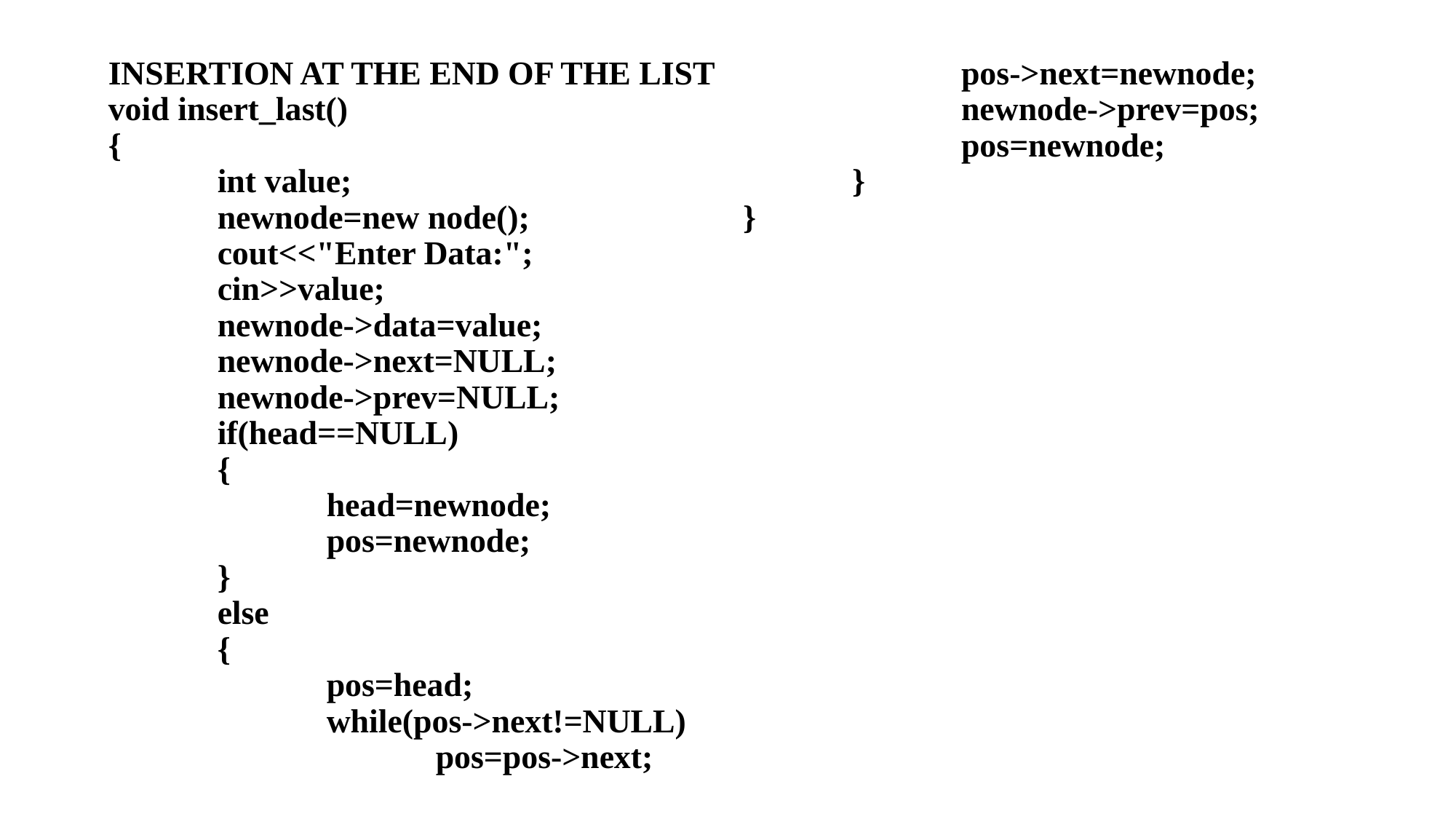

# INSERTION AT THE END OF THE LIST void insert_last() { int value; newnode=new node(); cout<<"Enter Data:"; cin>>value; newnode->data=value; newnode->next=NULL; newnode->prev=NULL; if(head==NULL) { head=newnode; pos=newnode; } else { pos=head; while(pos->next!=NULL) pos=pos->next; pos->next=newnode; newnode->prev=pos; pos=newnode; } }